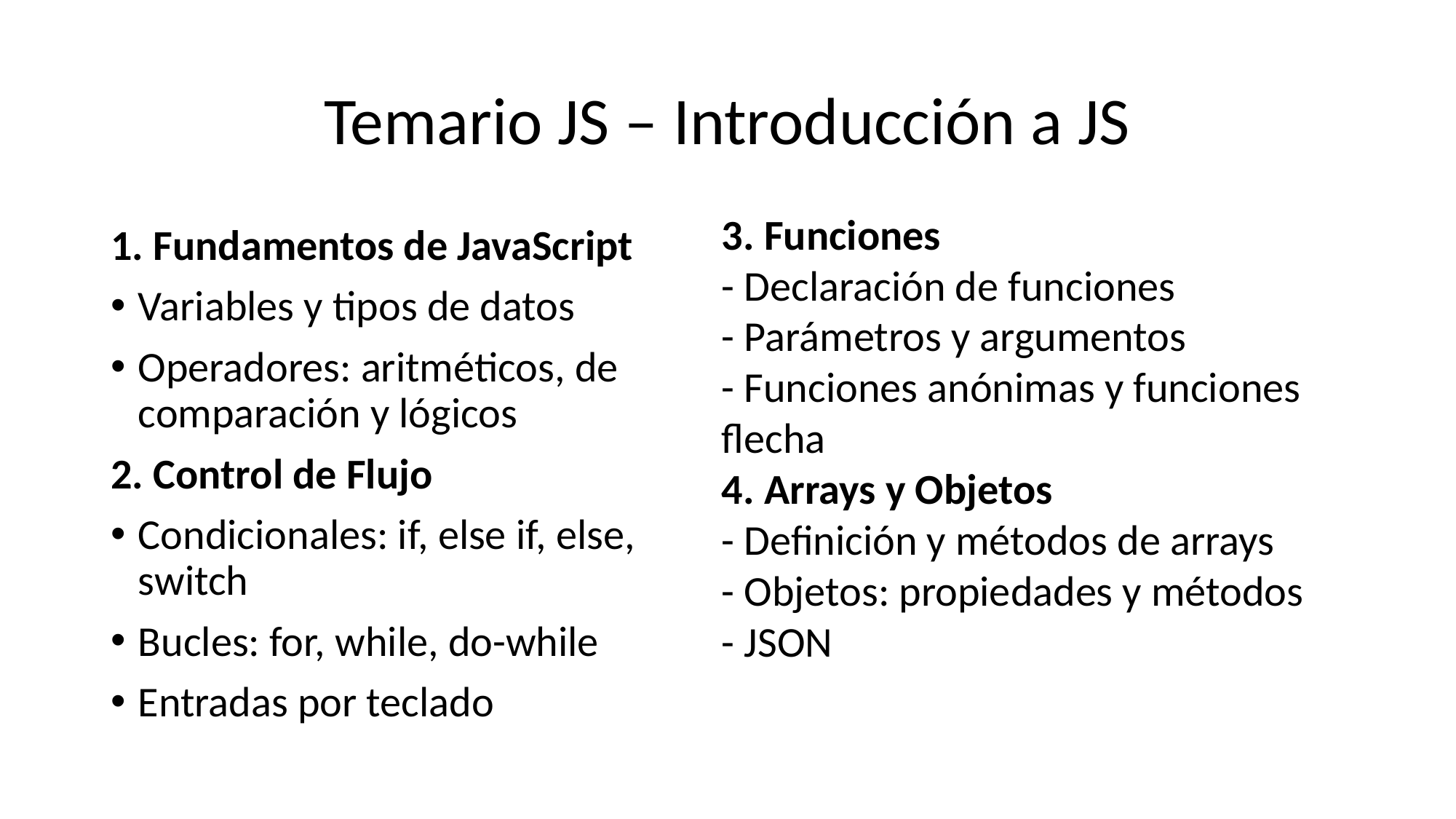

# Temario JS – Introducción a JS
3. Funciones
- Declaración de funciones
- Parámetros y argumentos
- Funciones anónimas y funciones flecha
4. Arrays y Objetos
- Definición y métodos de arrays
- Objetos: propiedades y métodos
- JSON
1. Fundamentos de JavaScript
Variables y tipos de datos
Operadores: aritméticos, de comparación y lógicos
2. Control de Flujo
Condicionales: if, else if, else, switch
Bucles: for, while, do-while
Entradas por teclado